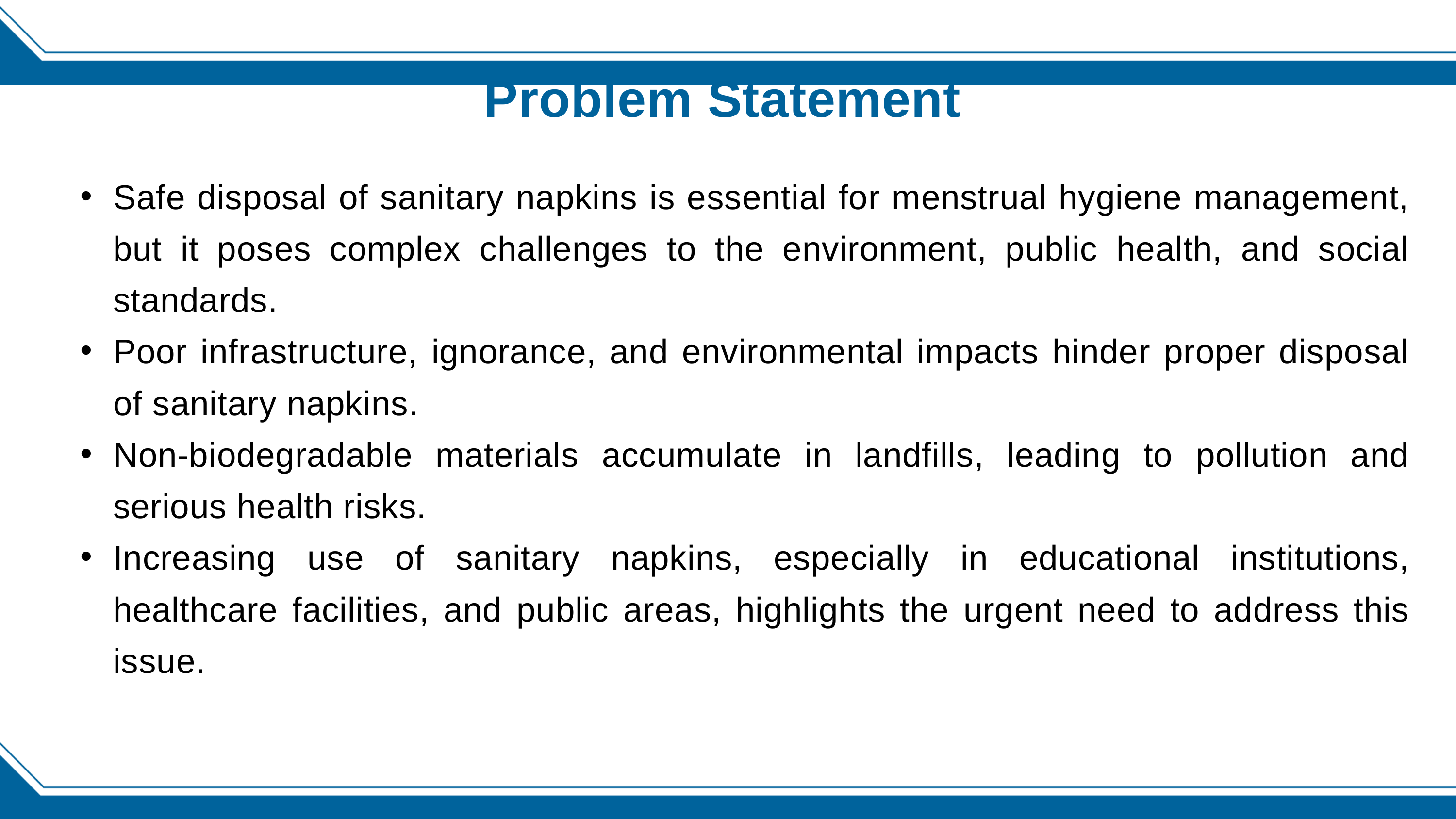

Problem Statement
Safe disposal of sanitary napkins is essential for menstrual hygiene management, but it poses complex challenges to the environment, public health, and social standards.
Poor infrastructure, ignorance, and environmental impacts hinder proper disposal of sanitary napkins.
Non-biodegradable materials accumulate in landfills, leading to pollution and serious health risks.
Increasing use of sanitary napkins, especially in educational institutions, healthcare facilities, and public areas, highlights the urgent need to address this issue.